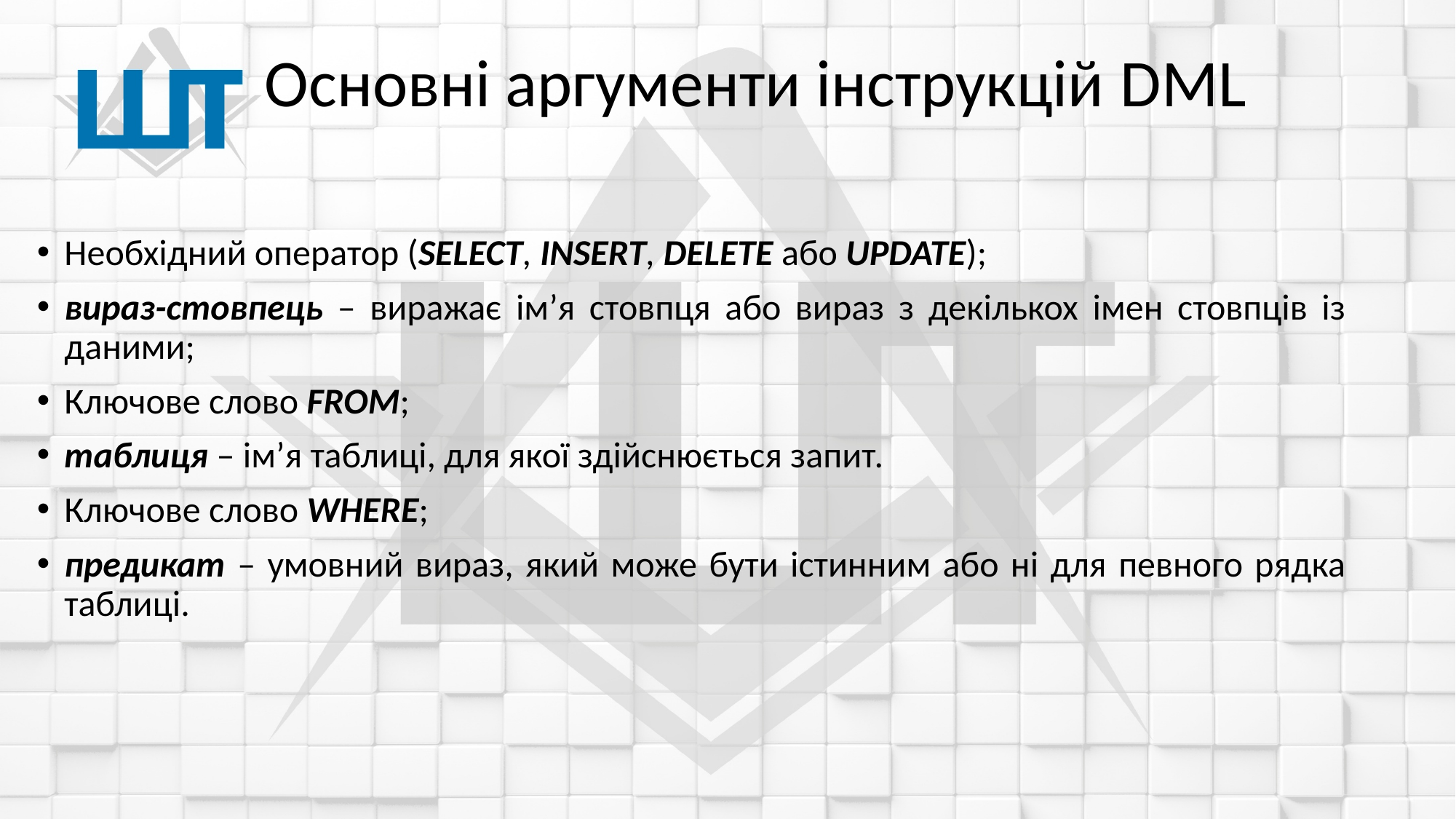

# Основні аргументи інструкцій DML
Необхідний оператор (SELECT, INSERT, DELETE або UPDATE);
вираз-стовпець – виражає ім’я стовпця або вираз з декількох імен стовпців із даними;
Ключове слово FROM;
таблиця – ім’я таблиці, для якої здійснюється запит.
Ключове слово WHERE;
предикат – умовний вираз, який може бути істинним або ні для певного рядка таблиці.